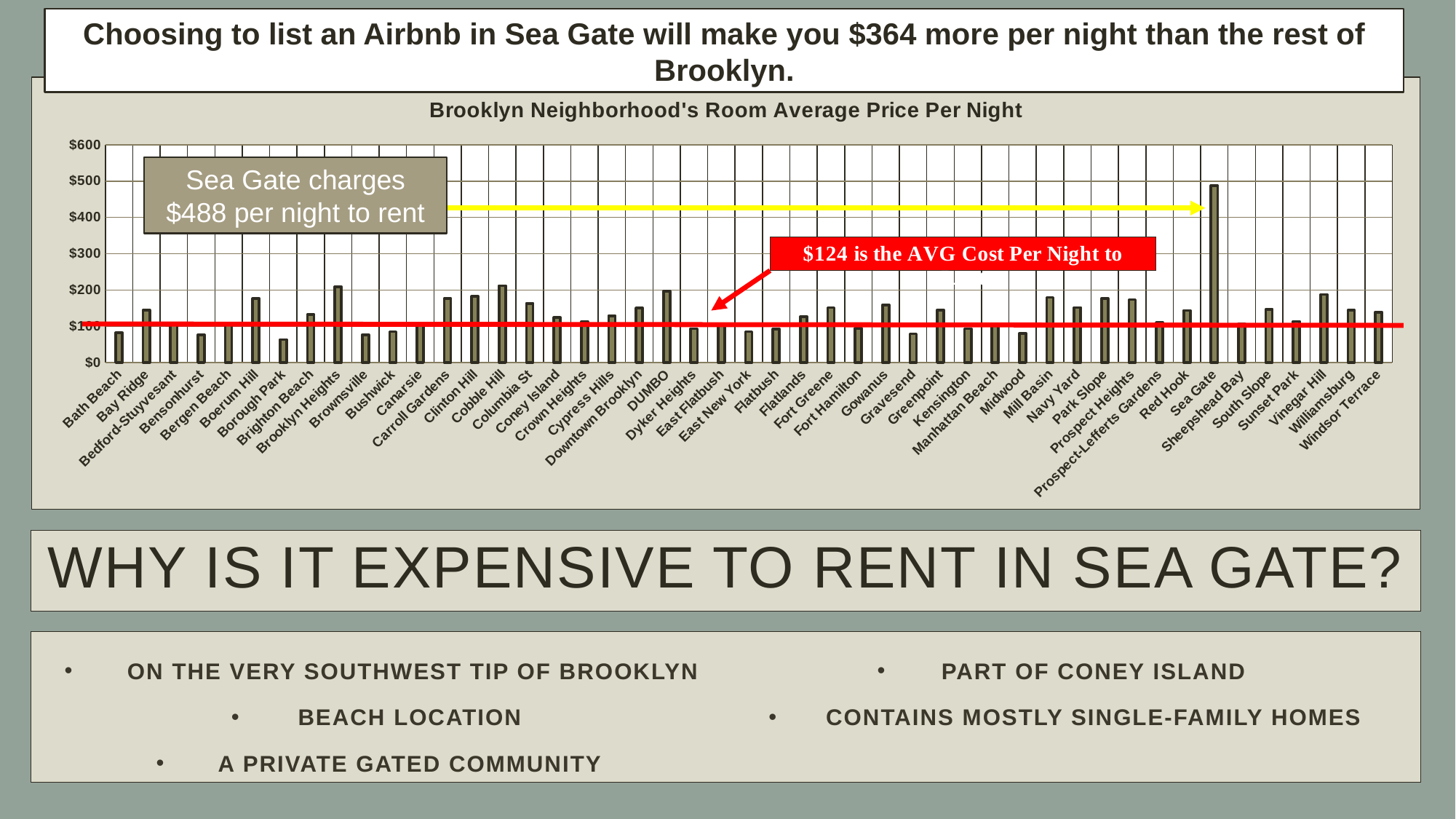

Choosing to list an Airbnb in Sea Gate will make you $364 more per night than the rest of Brooklyn.

### Chart: Brooklyn Neighborhood's Room Average Price Per Night

| Category | Total |
|---|---|
| Bath Beach | 81.76470588235294 |
| Bay Ridge | 144.43262411347519 |
| Bedford-Stuyvesant | 107.67824448034465 |
| Bensonhurst | 75.78666666666666 |
| Bergen Beach | 106.7 |
| Boerum Hill | 176.135593220339 |
| Borough Park | 63.06617647058823 |
| Brighton Beach | 131.93333333333334 |
| Brooklyn Heights | 209.06493506493507 |
| Brownsville | 76.45901639344262 |
| Bushwick | 84.80040567951319 |
| Canarsie | 104.36734693877551 |
| Carroll Gardens | 175.91416309012877 |
| Clinton Hill | 181.89335664335664 |
| Cobble Hill | 211.92929292929293 |
| Columbia St | 162.95238095238096 |
| Coney Island | 123.70588235294117 |
| Crown Heights | 112.480179028133 |
| Cypress Hills | 128.9037037037037 |
| Downtown Brooklyn | 150.34939759036143 |
| DUMBO | 196.30555555555554 |
| Dyker Heights | 93.41666666666667 |
| East Flatbush | 104.222 |
| East New York | 85.42660550458716 |
| Flatbush | 92.21256038647343 |
| Flatlands | 126.43373493975903 |
| Fort Greene | 151.37423312883436 |
| Fort Hamilton | 93.81818181818181 |
| Gowanus | 158.80161943319837 |
| Gravesend | 79.01470588235294 |
| Greenpoint | 144.82242152466367 |
| Kensington | 92.88571428571429 |
| Manhattan Beach | 103.5 |
| Midwood | 80.33944954128441 |
| Mill Basin | 179.75 |
| Navy Yard | 151.64285714285714 |
| Park Slope | 176.31225296442688 |
| Prospect Heights | 173.37254901960785 |
| Prospect-Lefferts Gardens | 110.40186915887851 |
| Red Hook | 143.45569620253164 |
| Sea Gate | 487.85714285714283 |
| Sheepshead Bay | 105.77439024390245 |
| South Slope | 146.72535211267606 |
| Sunset Park | 113.04102564102564 |
| Vinegar Hill | 187.1764705882353 |
| Williamsburg | 143.80280612244897 |
| Windsor Terrace | 138.9936305732484 |
Sea Gate charges $488 per night to rent
# WHY IS IT EXPENSIVE TO RENT IN SEA GATE?
On the very southwest tip of Brooklyn
Beach location
A private gated community
Part of Coney Island
Contains mostly single-family homes